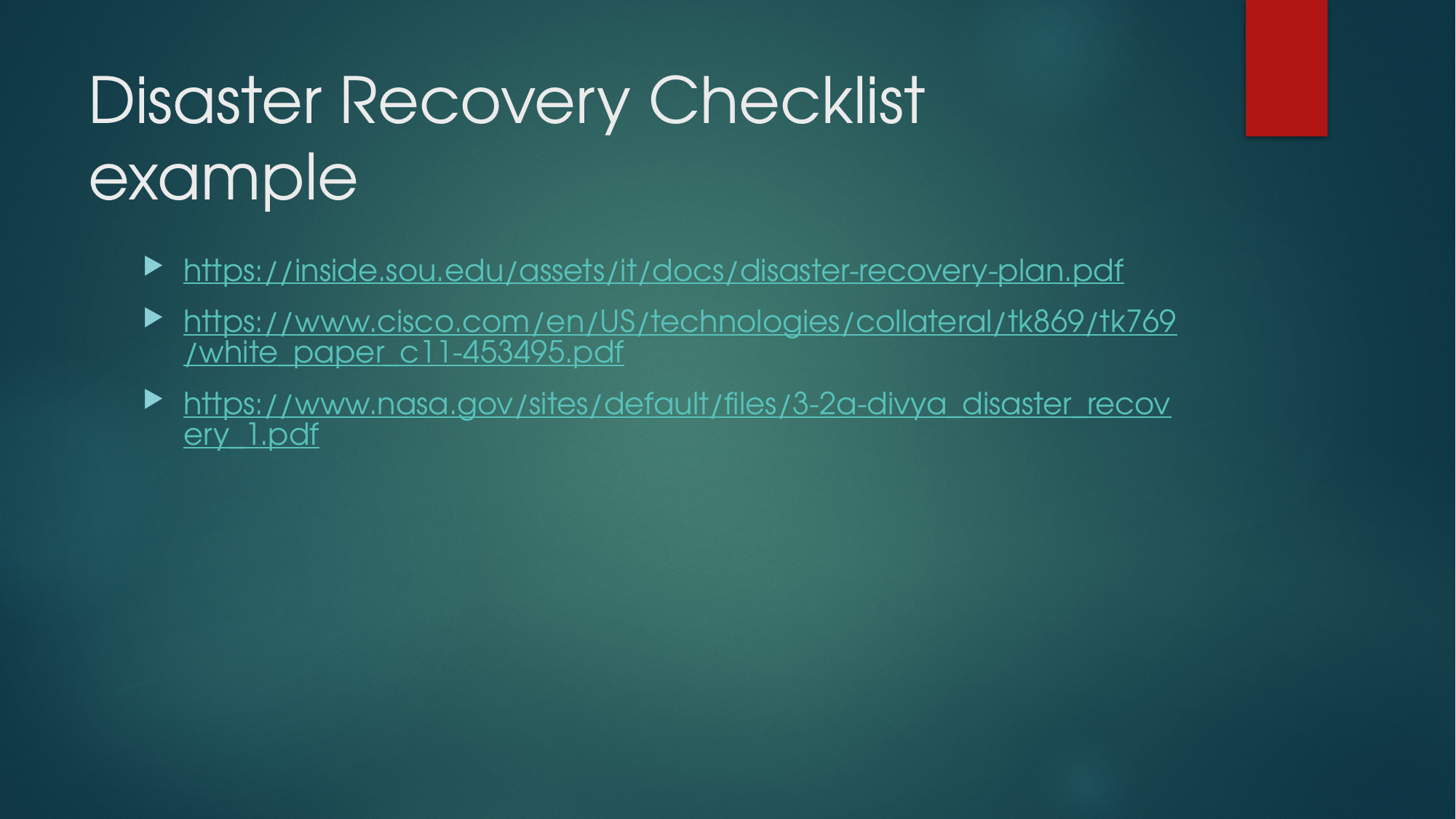

# Disaster Recovery Checklist example
https://inside.sou.edu/assets/it/docs/disaster-recovery-plan.pdf
https://www.cisco.com/en/US/technologies/collateral/tk869/tk769/white_paper_c11-453495.pdf
https://www.nasa.gov/sites/default/files/3-2a-divya_disaster_recovery_1.pdf